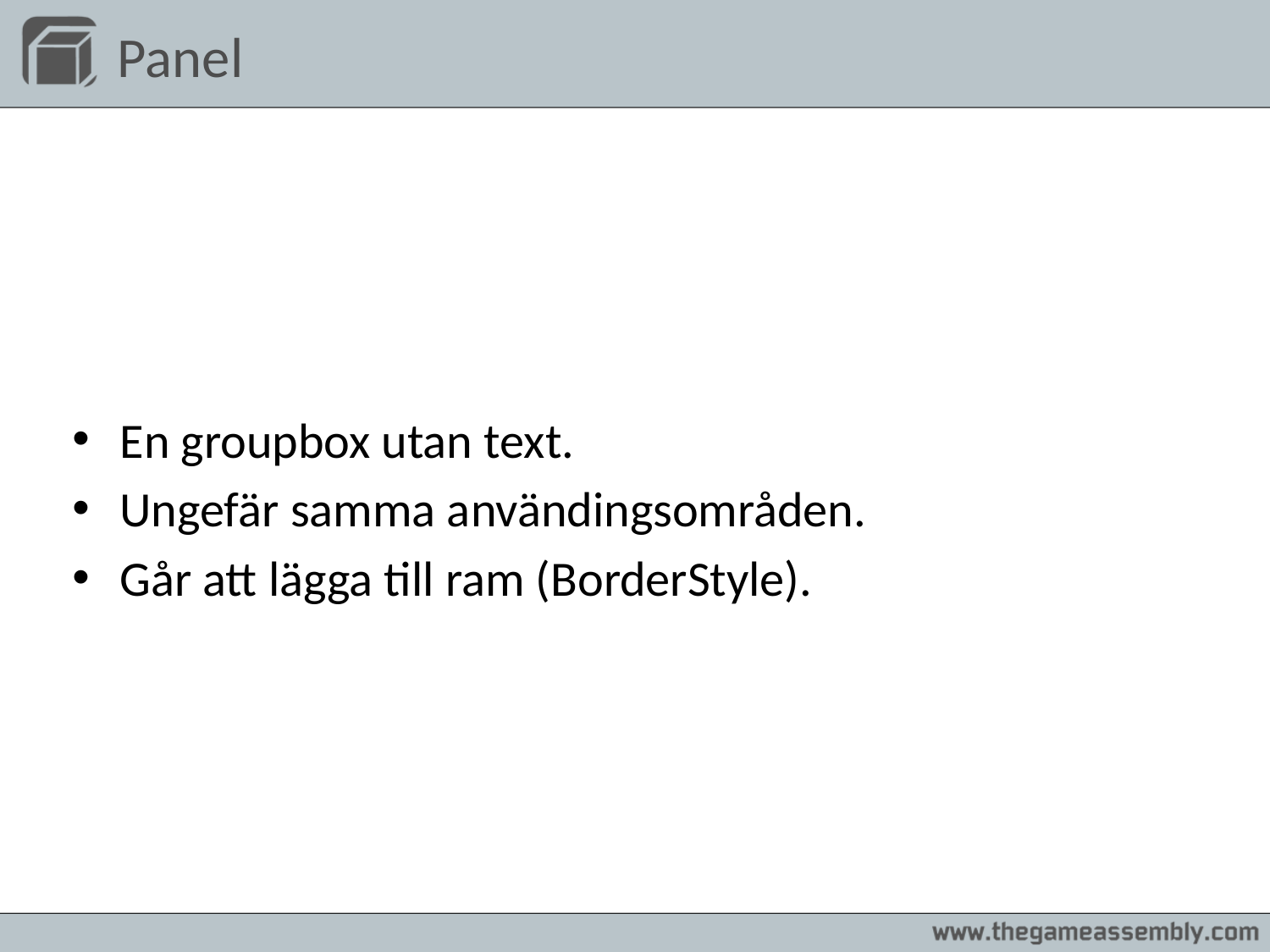

# Panel
En groupbox utan text.
Ungefär samma användingsområden.
Går att lägga till ram (BorderStyle).